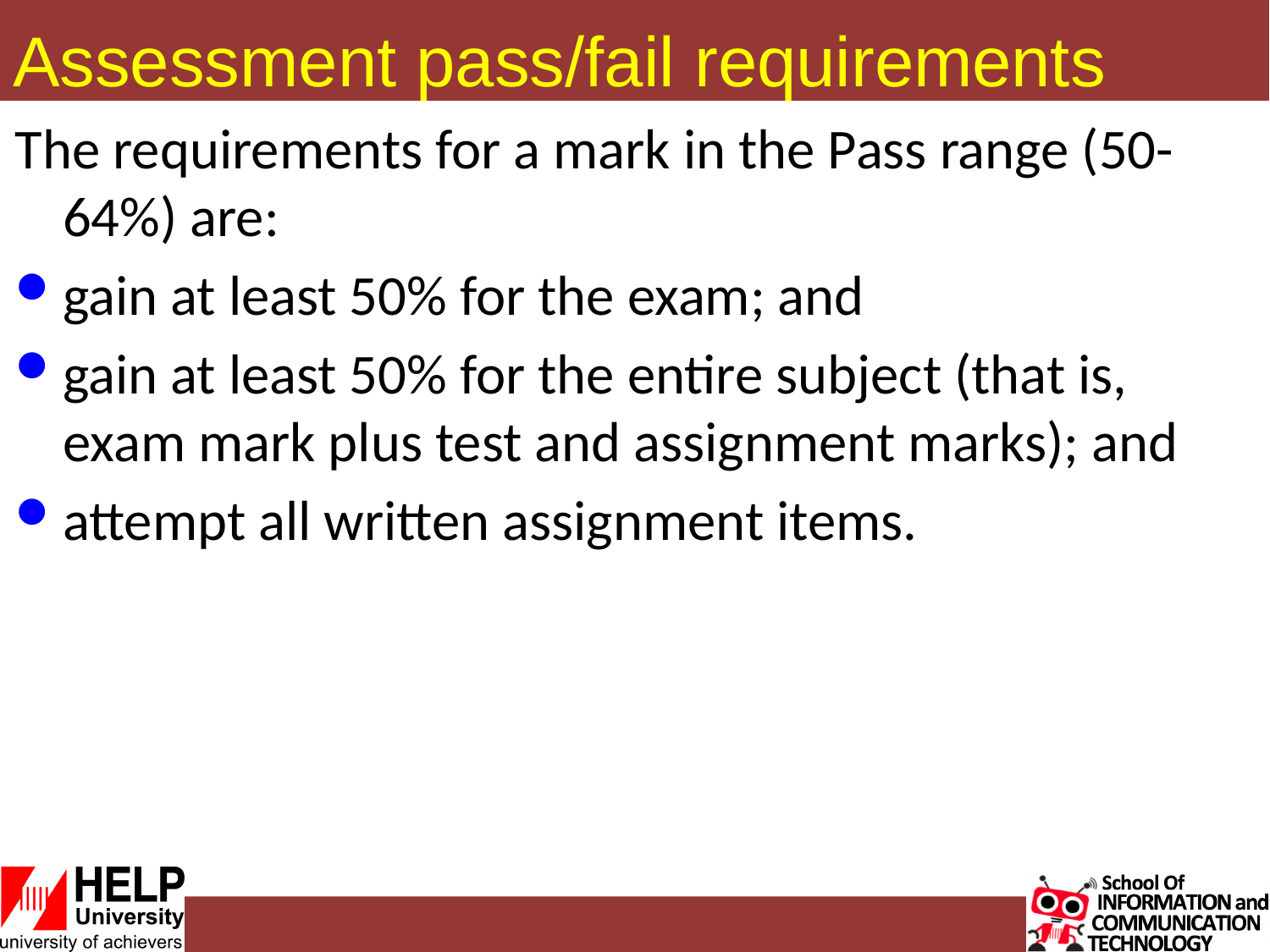

# Assessment pass/fail requirements
The requirements for a mark in the Pass range (50-64%) are:
gain at least 50% for the exam; and
gain at least 50% for the entire subject (that is, exam mark plus test and assignment marks); and
attempt all written assignment items.